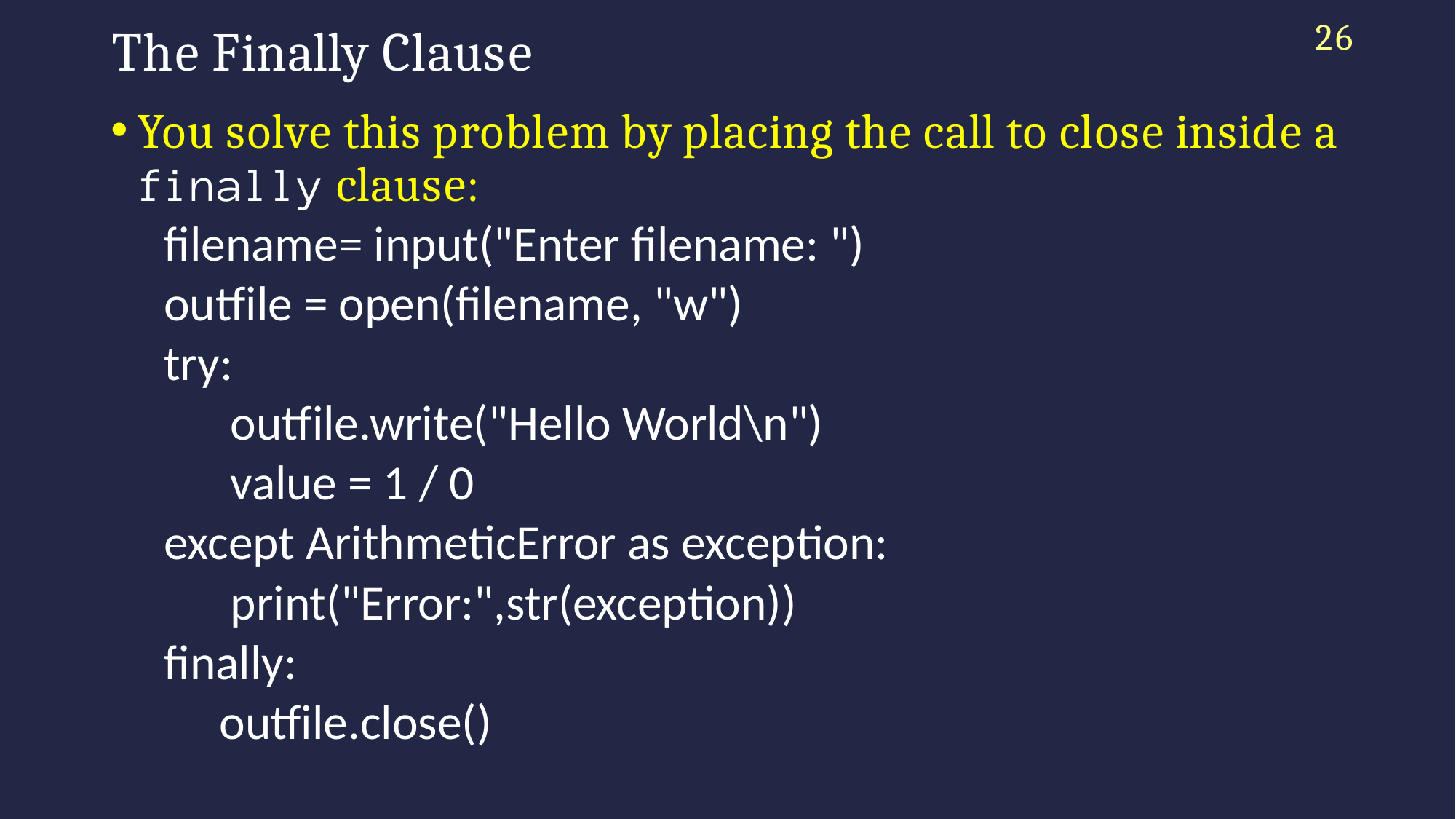

26
# The Finally Clause
You solve this problem by placing the call to close inside a finally clause:
filename= input("Enter filename: ")
outfile = open(filename, "w")
try:
      outfile.write("Hello World\n")
      value = 1 / 0
except ArithmeticError as exception:
      print("Error:",str(exception))
finally:
     outfile.close()